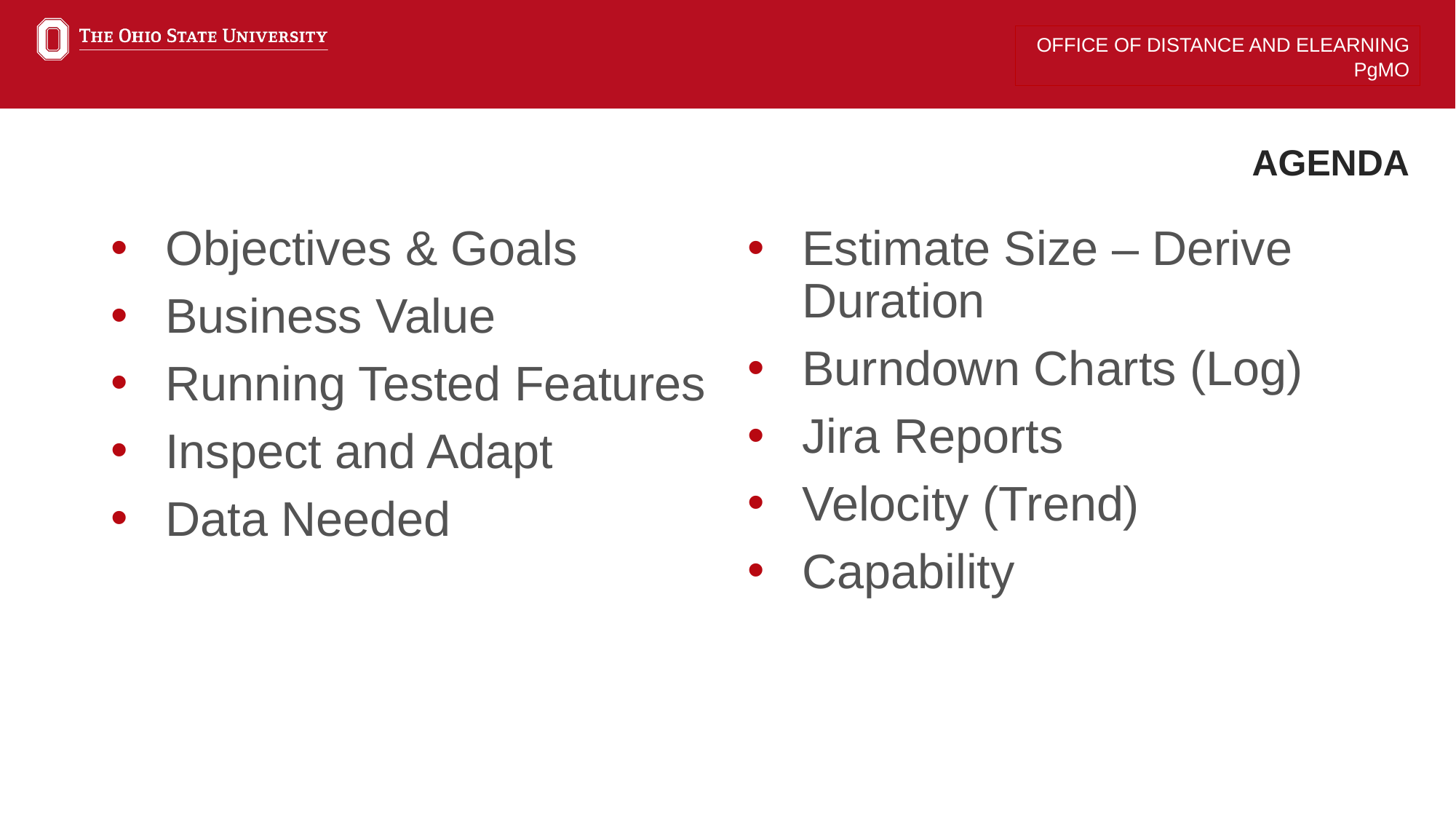

# AGENDA
Objectives & Goals
Business Value
Running Tested Features
Inspect and Adapt
Data Needed

Estimate Size – Derive Duration
Burndown Charts (Log)
Jira Reports
Velocity (Trend)
Capability